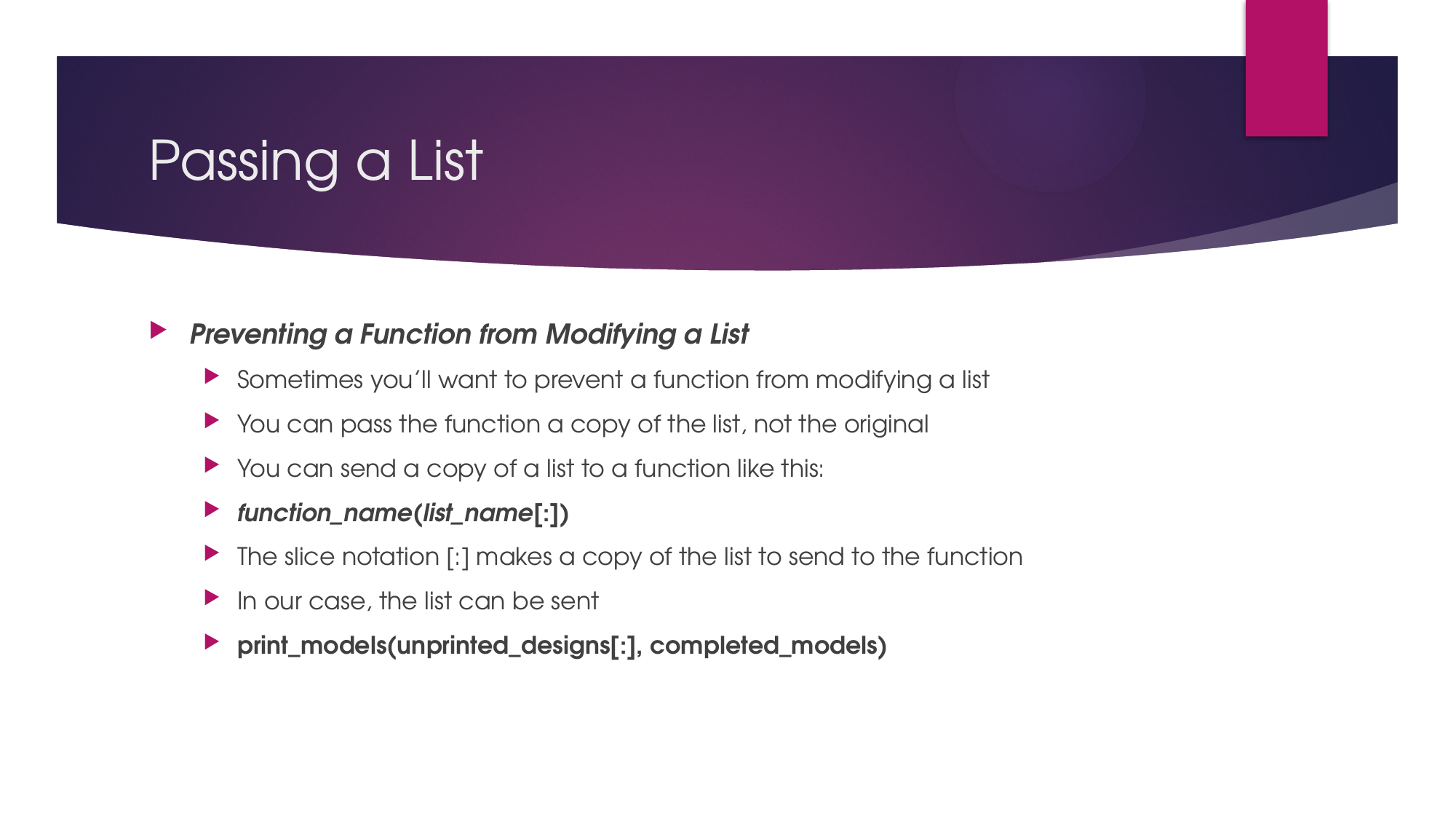

# Passing a List
Preventing a Function from Modifying a List
Sometimes you’ll want to prevent a function from modifying a list
You can pass the function a copy of the list, not the original
You can send a copy of a list to a function like this:
function_name(list_name[:])
The slice notation [:] makes a copy of the list to send to the function
In our case, the list can be sent
print_models(unprinted_designs[:], completed_models)